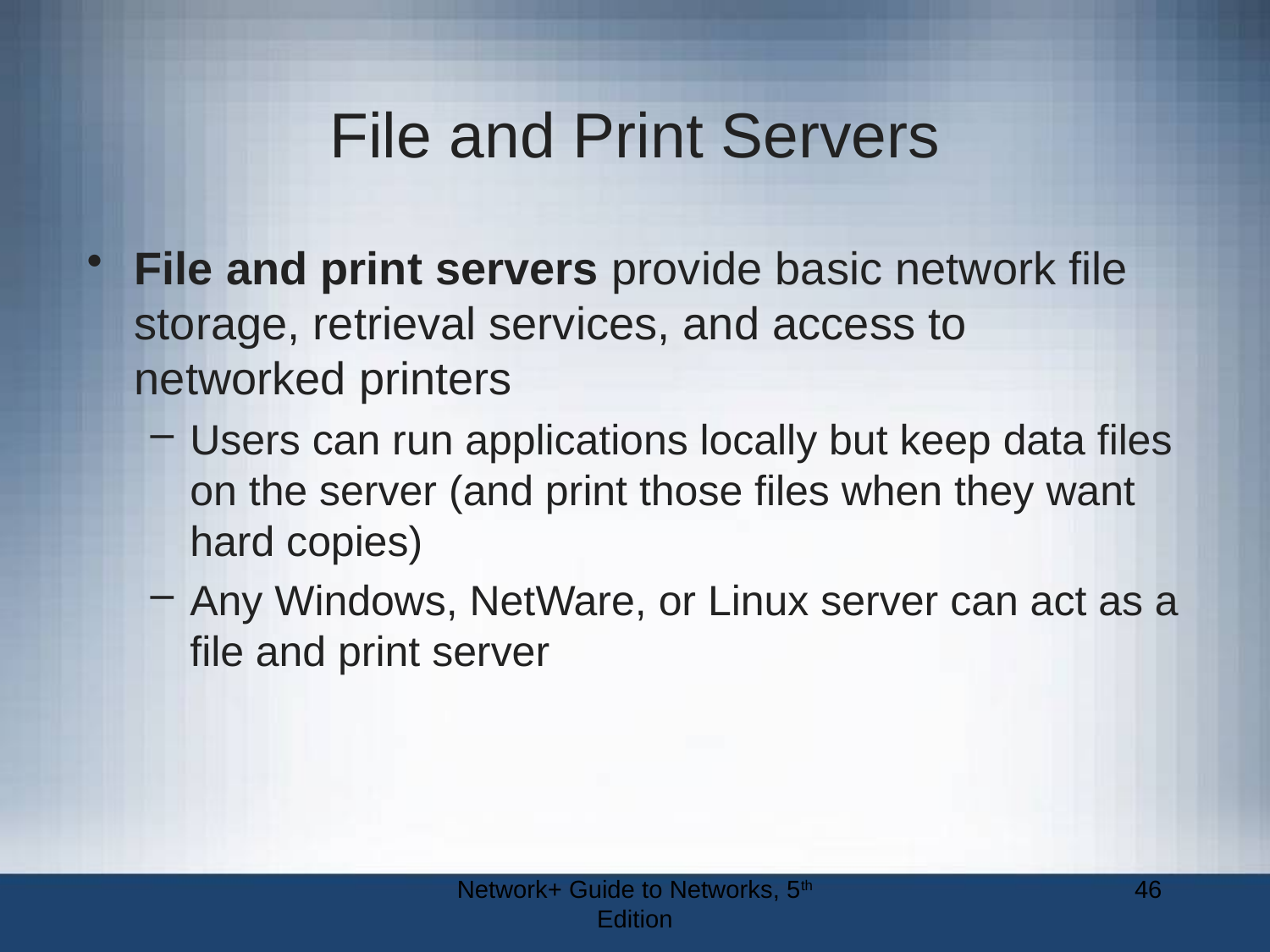

# File and Print Servers
File and print servers provide basic network file storage, retrieval services, and access to networked printers
Users can run applications locally but keep data files on the server (and print those files when they want hard copies)
Any Windows, NetWare, or Linux server can act as a file and print server
Network+ Guide to Networks, 5th Edition
46